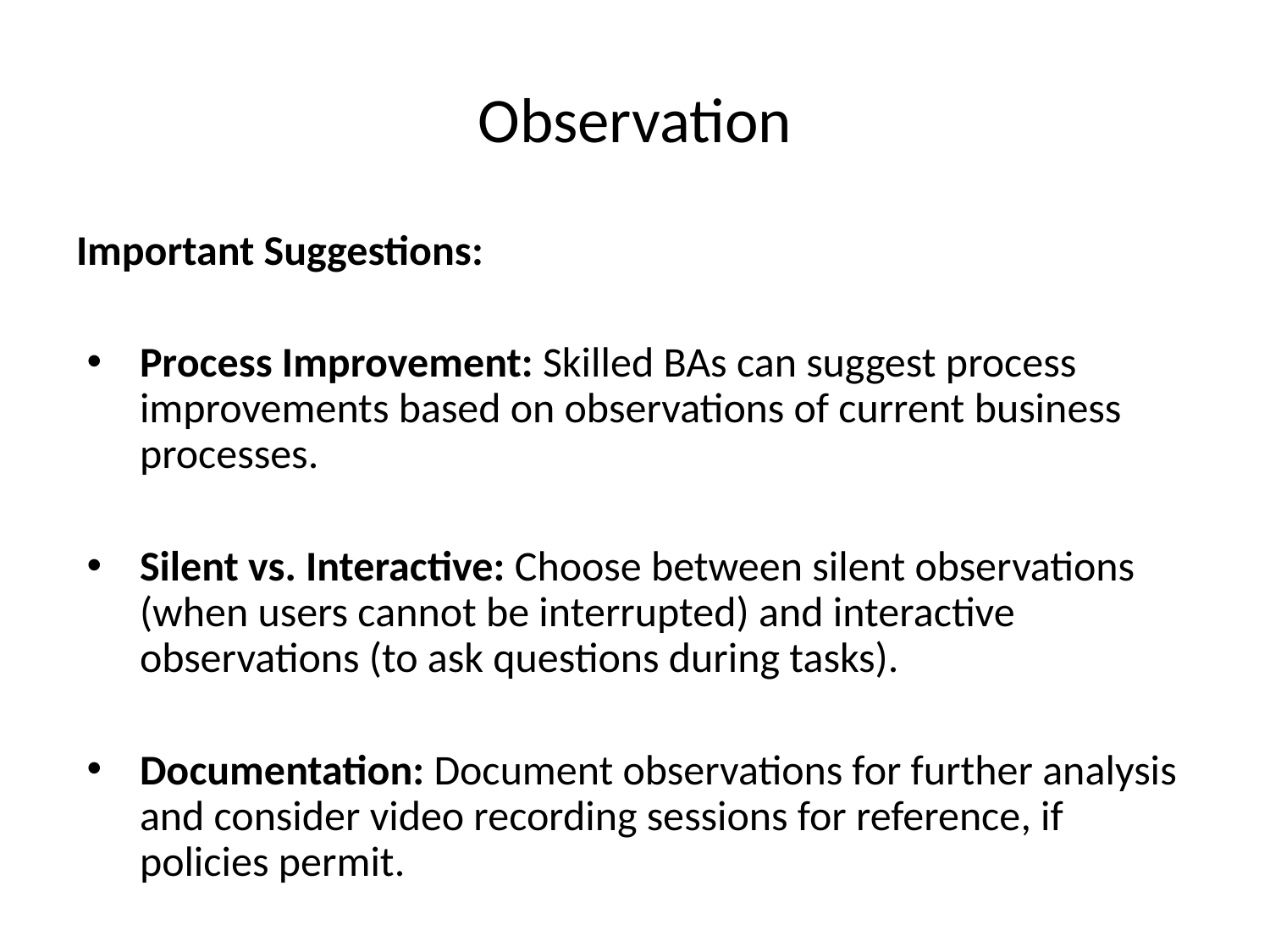

# Observation
Important Suggestions:

Process Improvement: Skilled BAs can suggest process improvements based on observations of current business processes.

Silent vs. Interactive: Choose between silent observations (when users cannot be interrupted) and interactive observations (to ask questions during tasks).

Documentation: Document observations for further analysis and consider video recording sessions for reference, if policies permit.